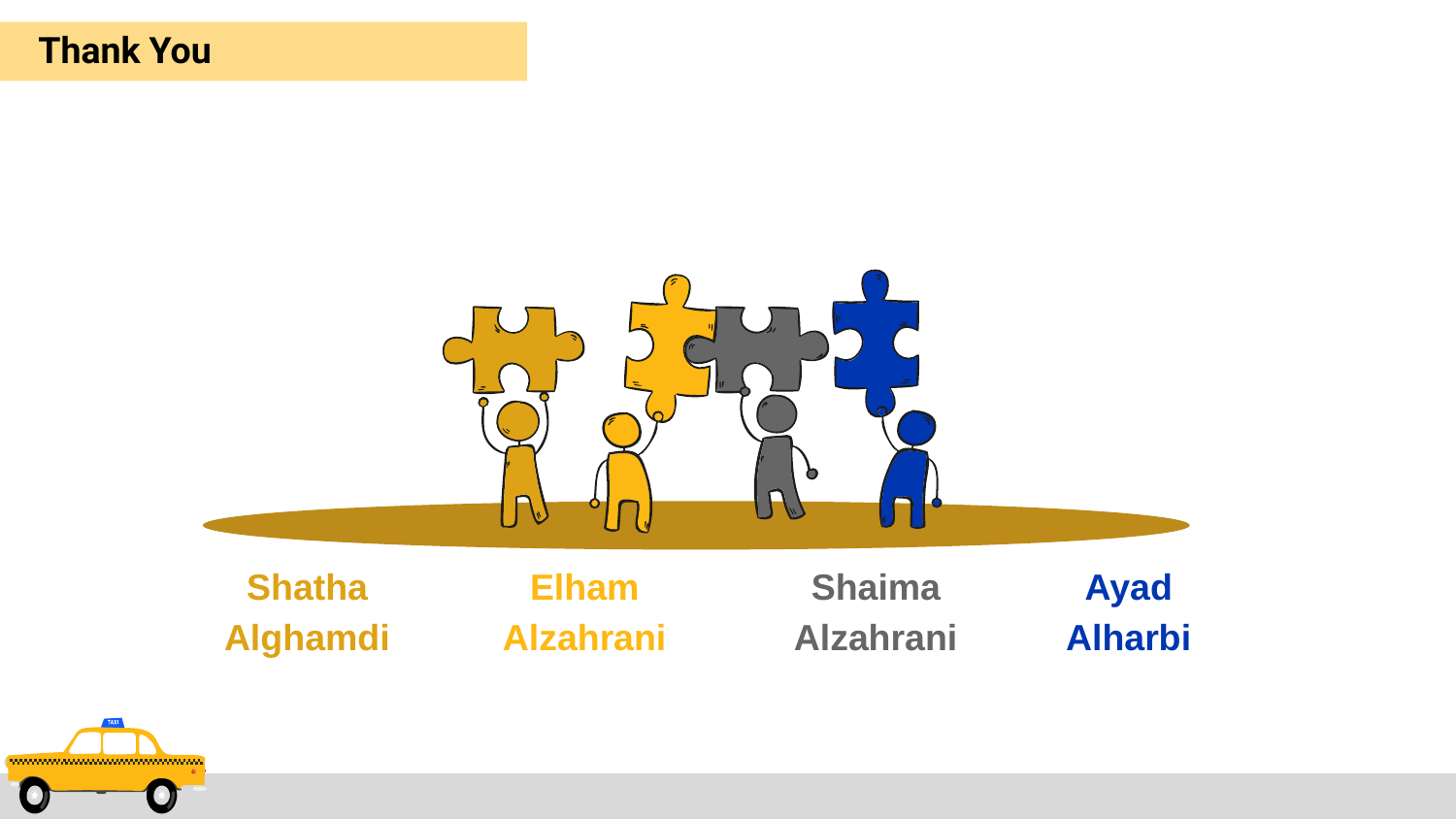

Thank You

Shatha Alghamdi
Elham Alzahrani
Shaima Alzahrani
Ayad Alharbi